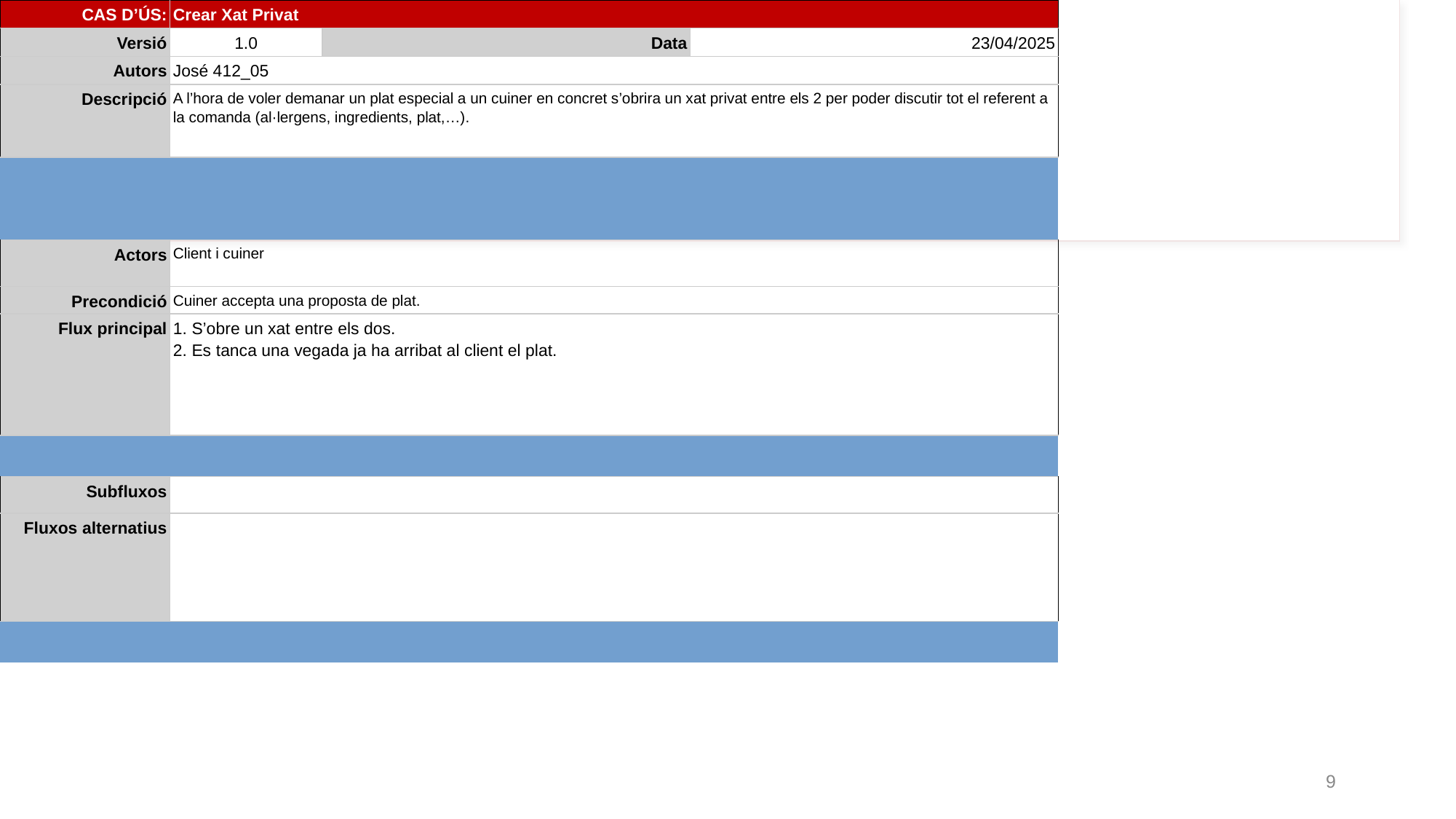

| CAS D’ÚS: | Crear Xat Privat |  |  |  |  |  |  |  |
| --- | --- | --- | --- | --- | --- | --- | --- | --- |
| Versió | 1.0 |  | Data |  |  | 23/04/2025 |  |  |
| Autors | José 412\_05 |  |  |  |  |  |  |  |
| Descripció | A l’hora de voler demanar un plat especial a un cuiner en concret s’obrira un xat privat entre els 2 per poder discutir tot el referent a la comanda (al·lergens, ingredients, plat,…). |  |  |  |  |  |  |  |
|  |  |  |  |  |  |  |  |  |
|  |  |  |  |  |  |  |  |  |
| Actors | Client i cuiner |  |  |  |  |  |  |  |
| Precondició | Cuiner accepta una proposta de plat. |  |  |  |  |  |  |  |
| Flux principal | 1. S’obre un xat entre els dos. 2. Es tanca una vegada ja ha arribat al client el plat. |  |  |  |  |  |  |  |
|  |  |  |  |  |  |  |  |  |
| Subfluxos |  |  |  |  |  |  |  |  |
| Fluxos alternatius |  |  |  |  |  |  |  |  |
|  |  |  |  |  |  |  |  |  |
|  |  |  |  |  |  |  |  |  |
|  |  |  |  |  |  |  |  |  |
| Postcondició |  |  |  |  |  |  |  |  |
| Requeriments no funcionals |  |  |  |  |  |  |  |  |
| Prioritat | Normal |  |  |  |  |  |  |  |
| Comentaris |  |  |  |  |  |  |  |  |
9